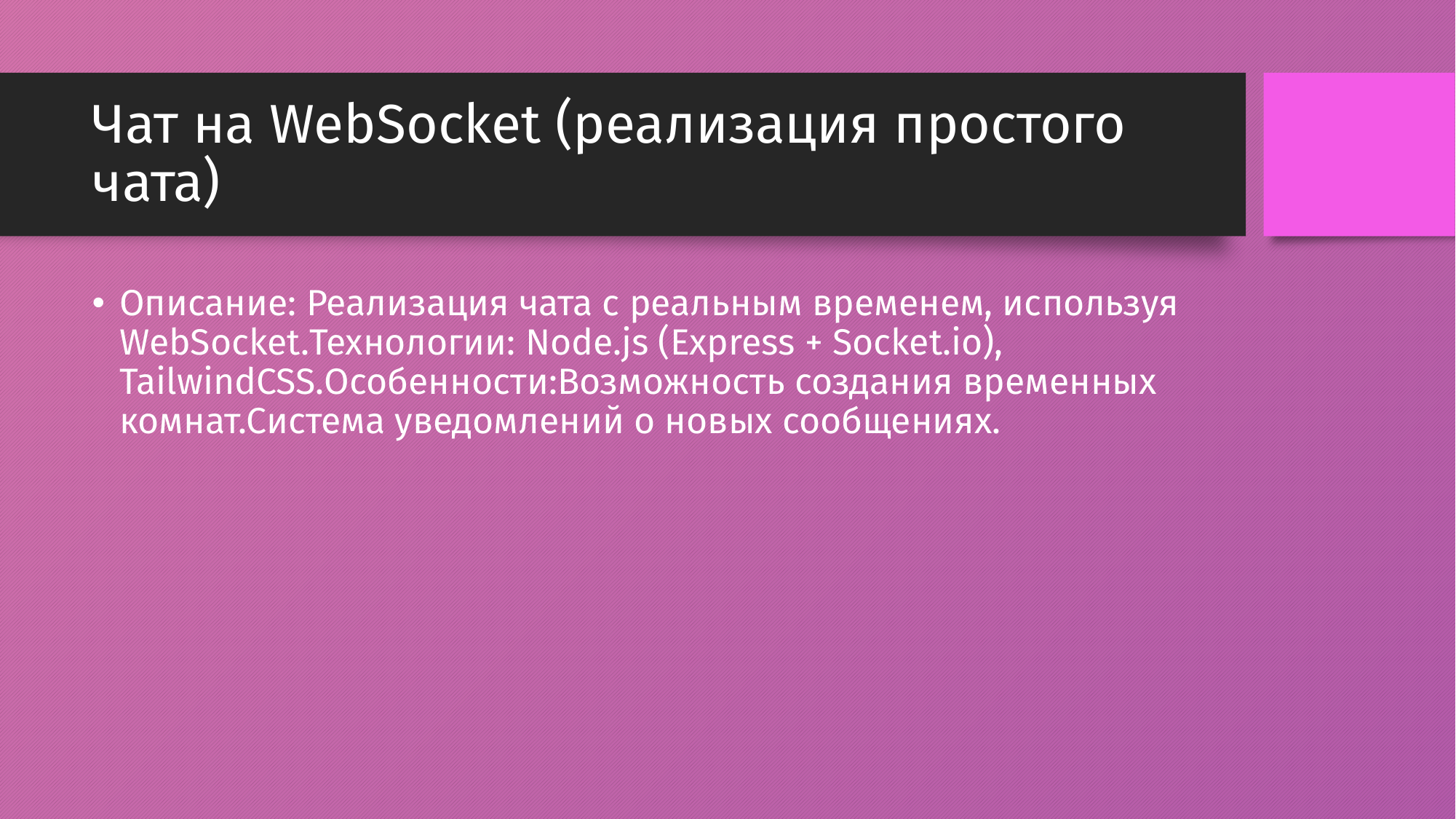

# Чат на WebSocket (реализация простого чата)
Описание: Реализация чата с реальным временем, используя WebSocket.Технологии: Node.js (Express + Socket.io), TailwindCSS.Особенности:Возможность создания временных комнат.Система уведомлений о новых сообщениях.